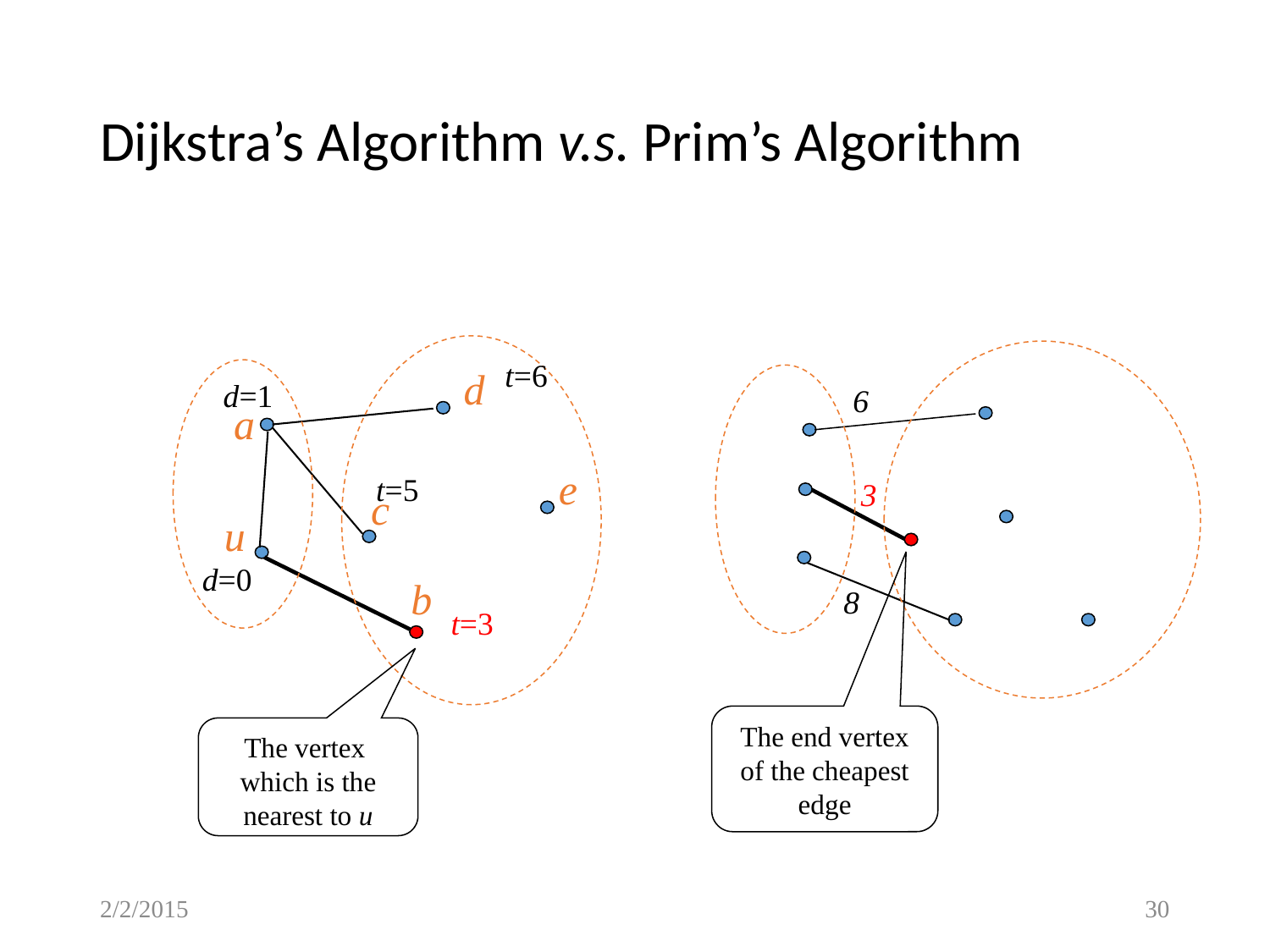

# Dijkstra’s Algorithm v.s. Prim’s Algorithm

t=6
d

d=1
6
a

e
t=5
3
c

u

d=0

b
8
t=3

The end vertex of the cheapest edge
The vertex  which is the nearest to u
2/2/2015
30